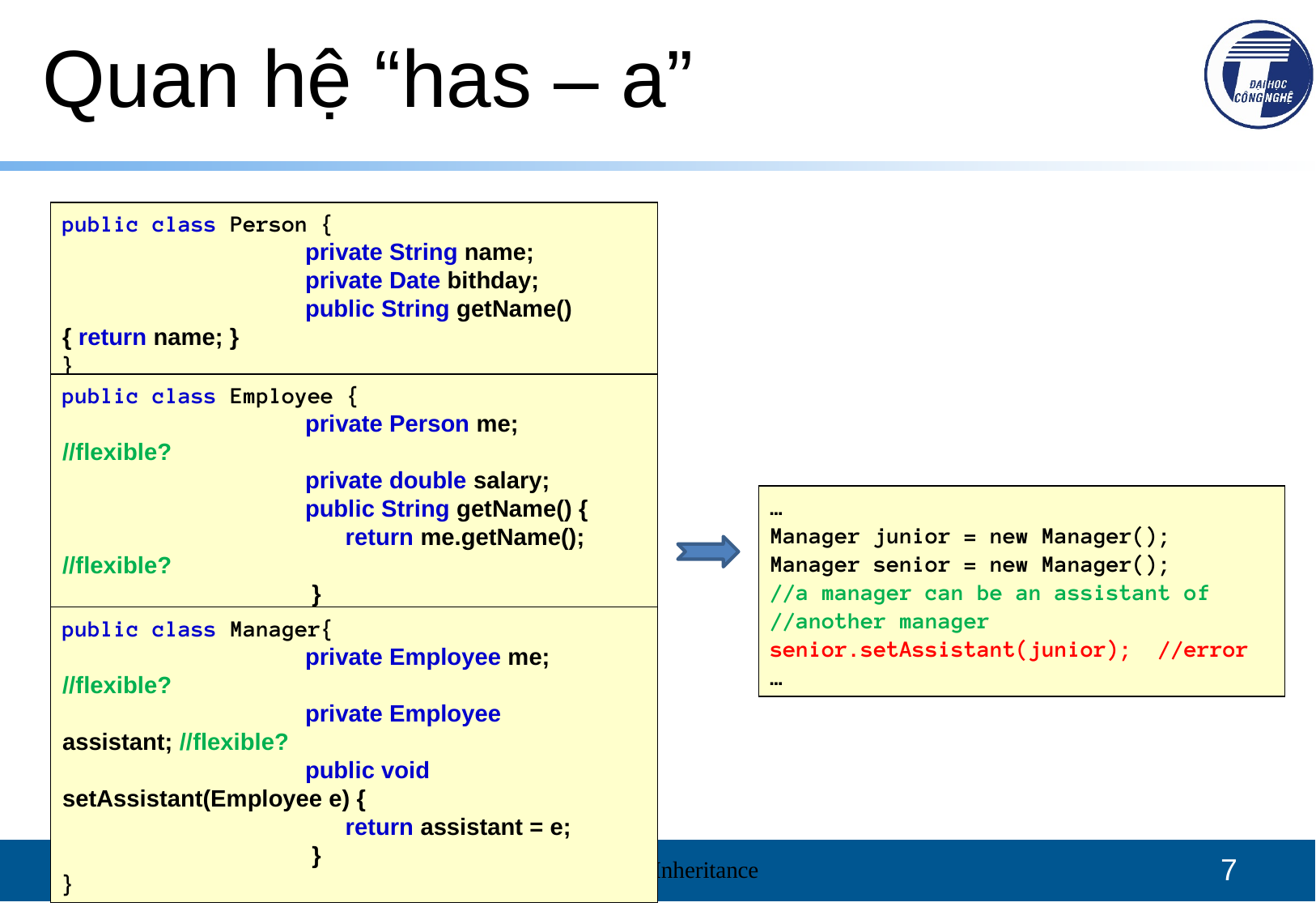

# Quan hệ “has – a”
public class Person {
		private String name;
		private Date bithday;
		public String getName() { return name; }
}
public class Employee {
		private Person me; 	//flexible?
		private double salary;
		public String getName() {
		      return me.getName(); //flexible?
		 }
}
…
Manager junior = new Manager();
Manager senior = new Manager();
//a manager can be an assistant of //another manager
senior.setAssistant(junior);  //error
…

public class Manager{
		private Employee me;  //flexible?
		private Employee assistant; //flexible?
		public void setAssistant(Employee e) {
		      return assistant = e;
		 }
}
10/13/2021
Thừa kế - Inheritance
7